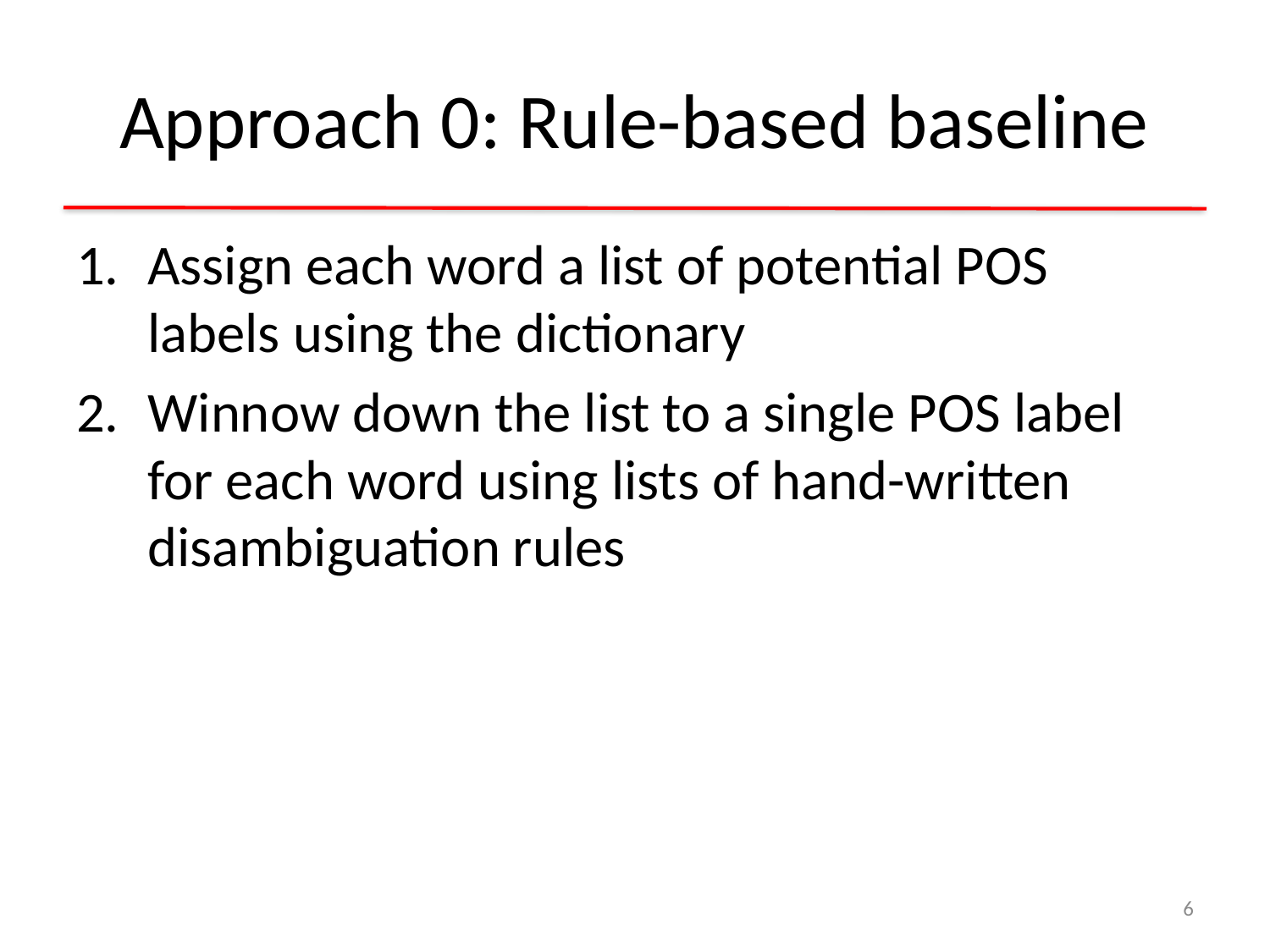

# Approach 0: Rule-based baseline
Assign each word a list of potential POS labels using the dictionary
Winnow down the list to a single POS label for each word using lists of hand-written disambiguation rules

6